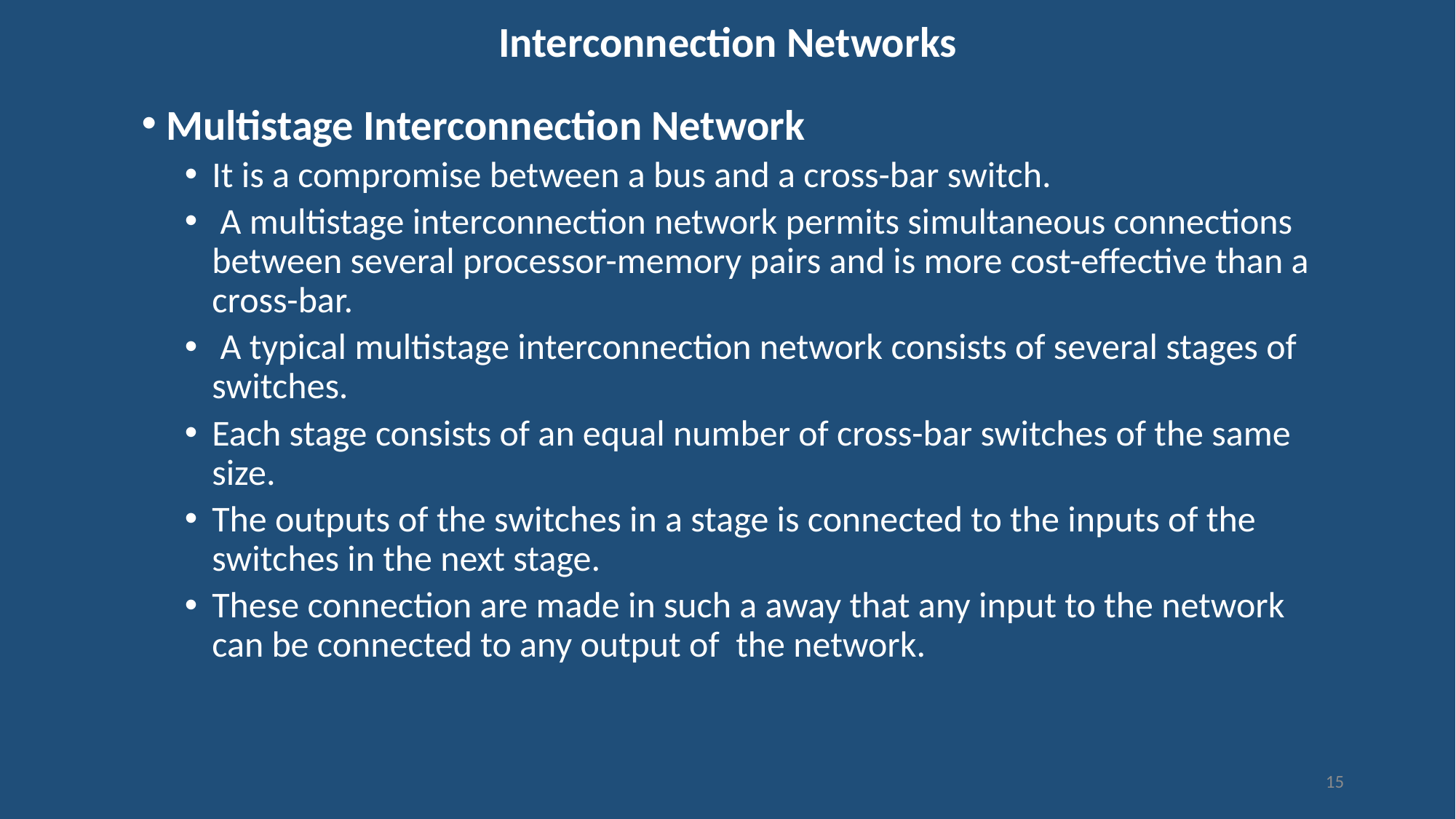

# Interconnection Networks
 Multistage Interconnection Network
It is a compromise between a bus and a cross-bar switch.
 A multistage interconnection network permits simultaneous connections between several processor-memory pairs and is more cost-effective than a cross-bar.
 A typical multistage interconnection network consists of several stages of switches.
Each stage consists of an equal number of cross-bar switches of the same size.
The outputs of the switches in a stage is connected to the inputs of the switches in the next stage.
These connection are made in such a away that any input to the network can be connected to any output of  the network.

15